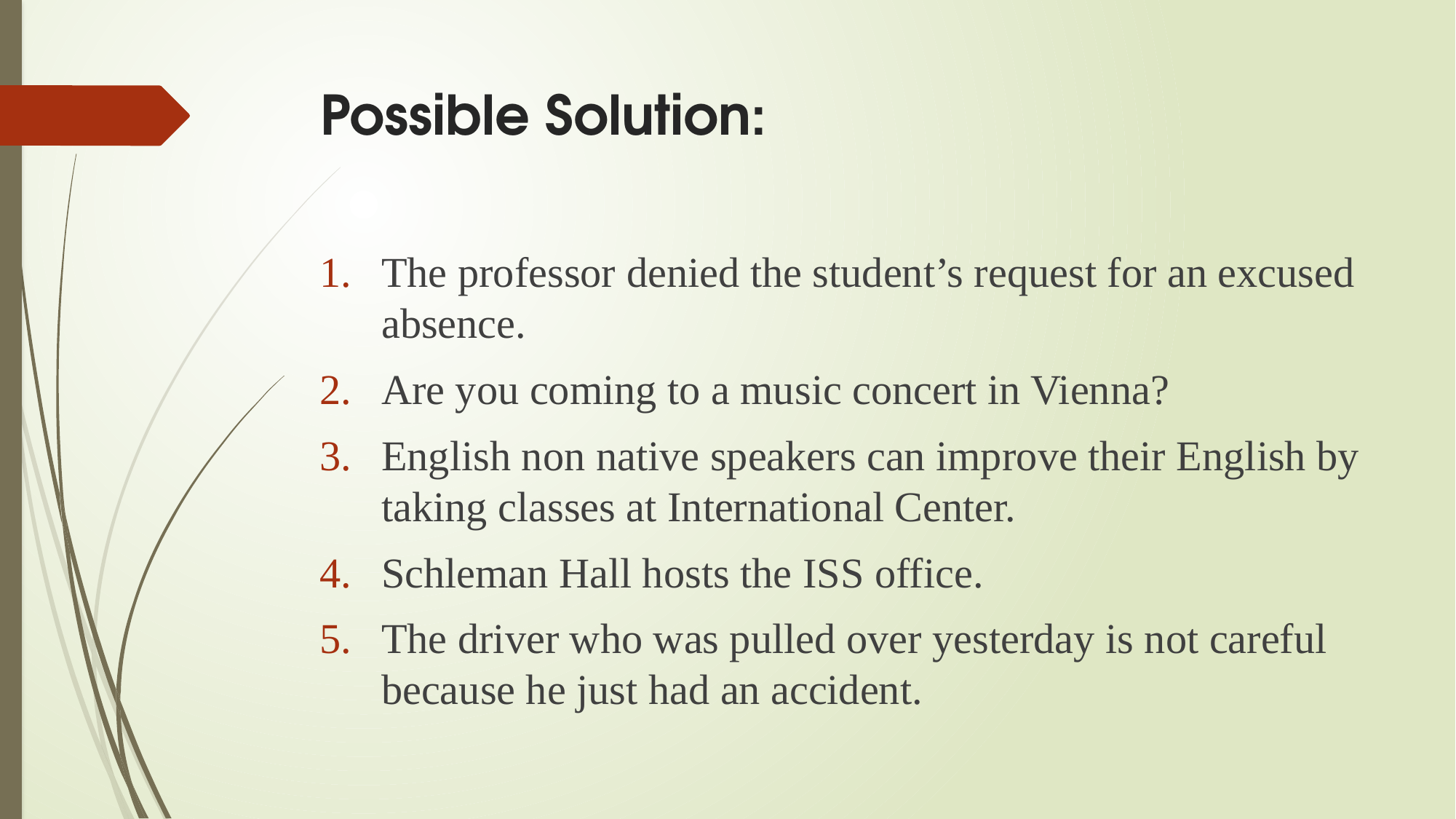

# Possible Solution:
The professor denied the student’s request for an excused absence.
Are you coming to a music concert in Vienna?
English non native speakers can improve their English by taking classes at International Center.
Schleman Hall hosts the ISS office.
The driver who was pulled over yesterday is not careful because he just had an accident.